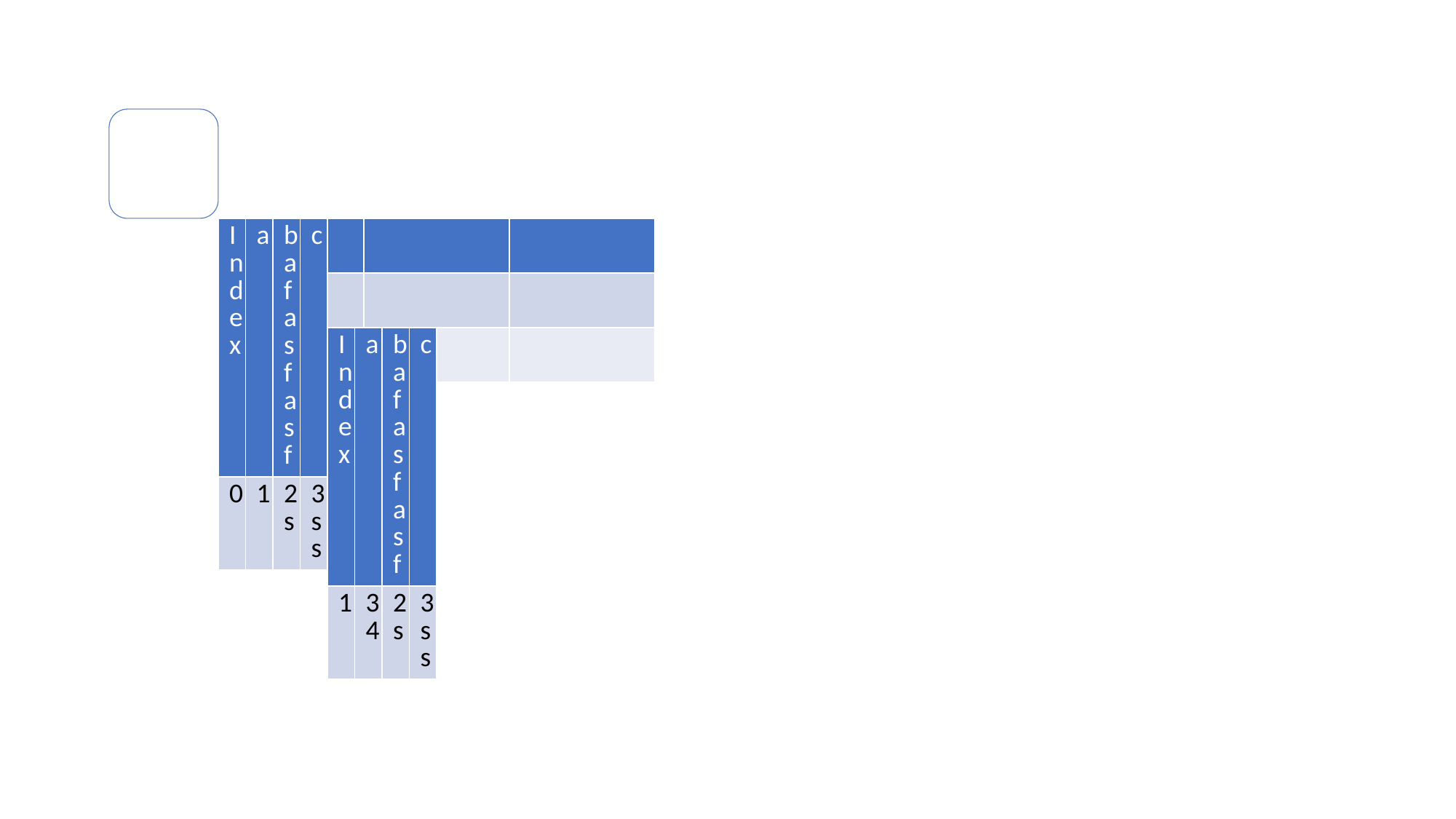

#

|  |  |  |
| --- | --- | --- |
|  |  |  |
|  |  |  |
| Index | a | bafasfasf | c |
| --- | --- | --- | --- |
| 0 | 1 | 2s | 3ss |
| Index | a | bafasfasf | c |
| --- | --- | --- | --- |
| 1 | 34 | 2s | 3ss |